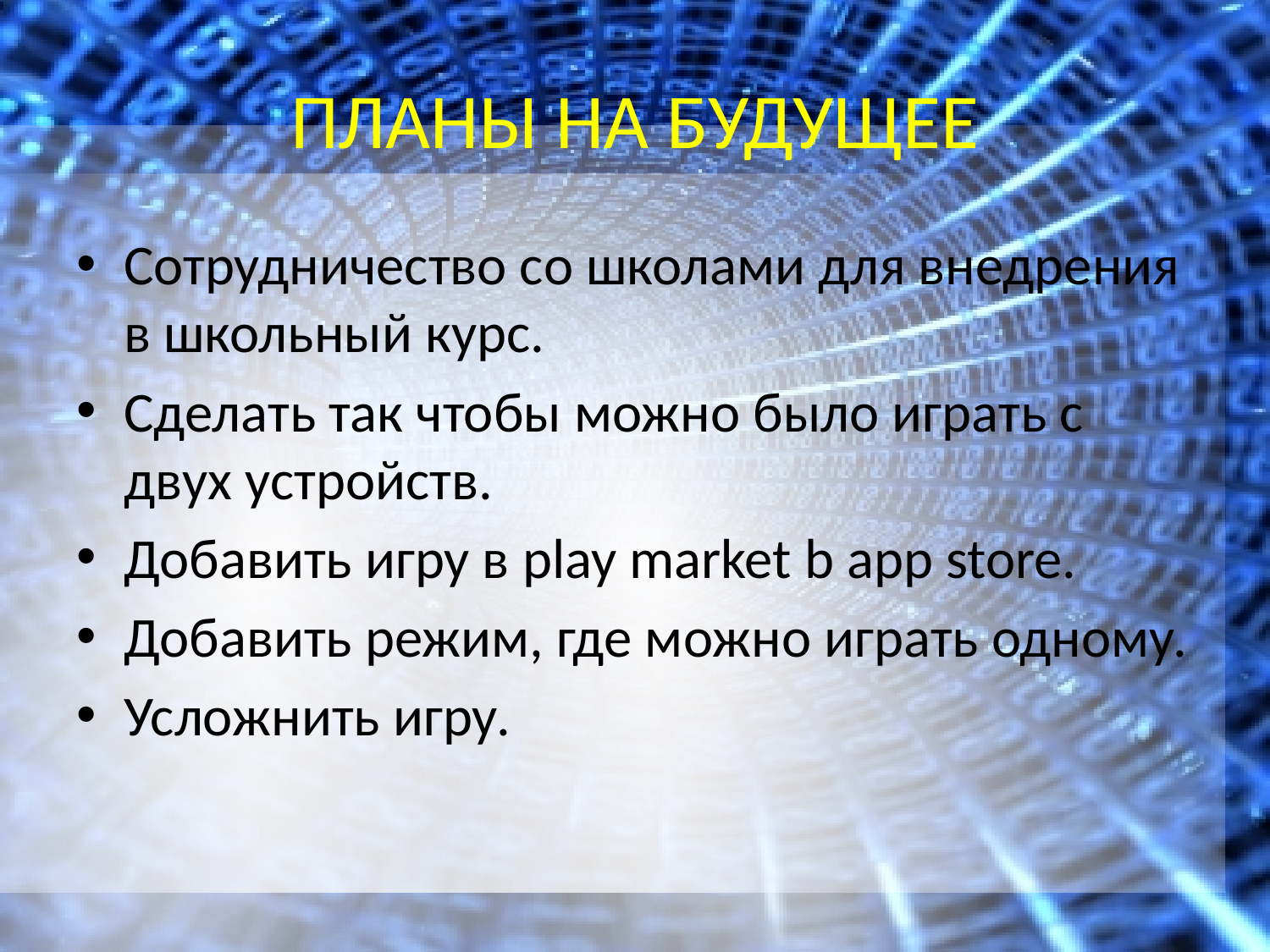

# ПЛАНЫ НА БУДУЩЕЕ
Сотрудничество со школами для внедрения в школьный курс.
Сделать так чтобы можно было играть с двух устройств.
Добавить игру в play market b app store.
Добавить режим, где можно играть одному.
Усложнить игру.